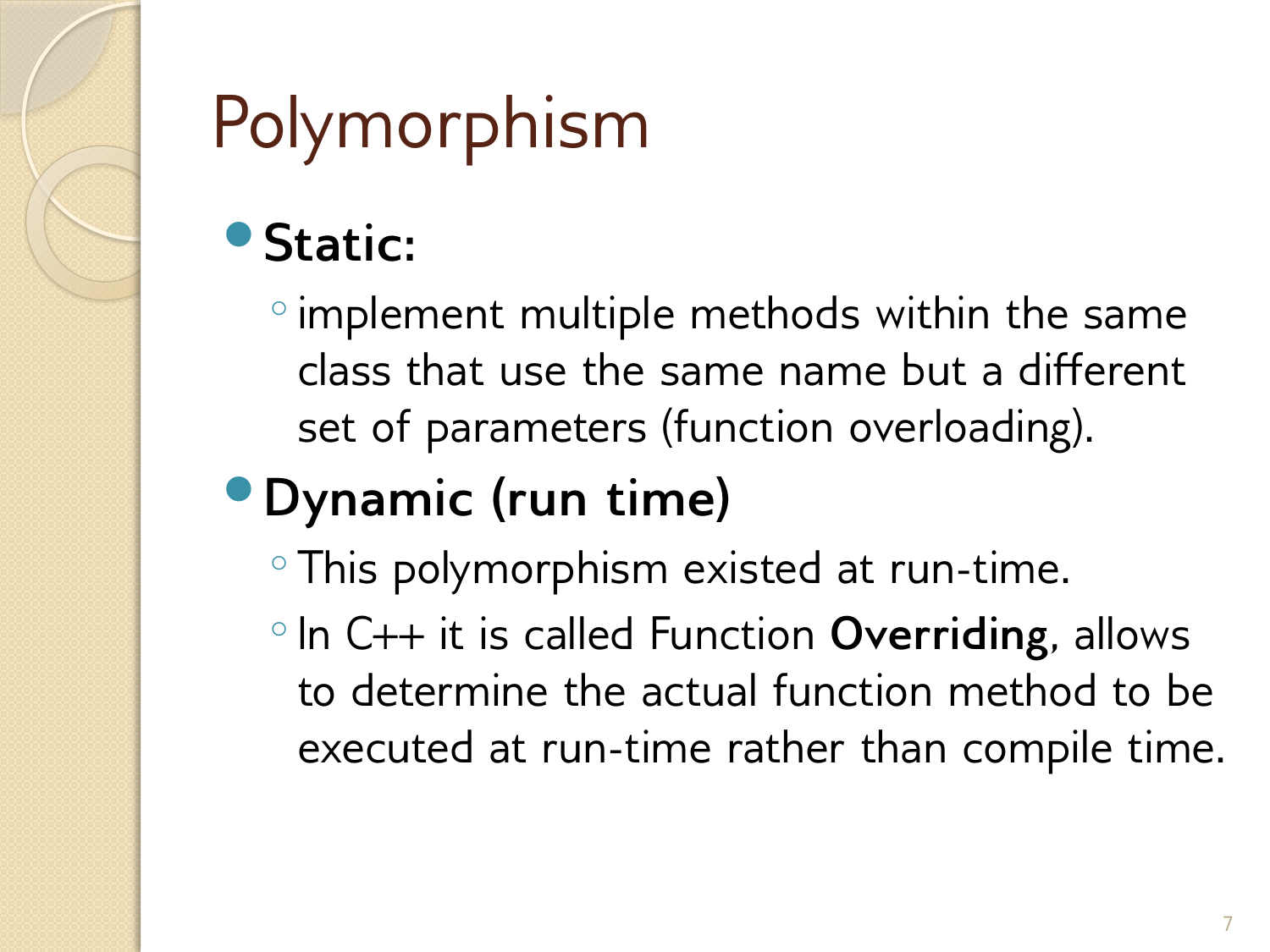

# Polymorphism
Static:
implement multiple methods within the same class that use the same name but a different set of parameters (function overloading).
Dynamic (run time)
This polymorphism existed at run-time.
In C++ it is called Function Overriding, allows to determine the actual function method to be executed at run-time rather than compile time.
7